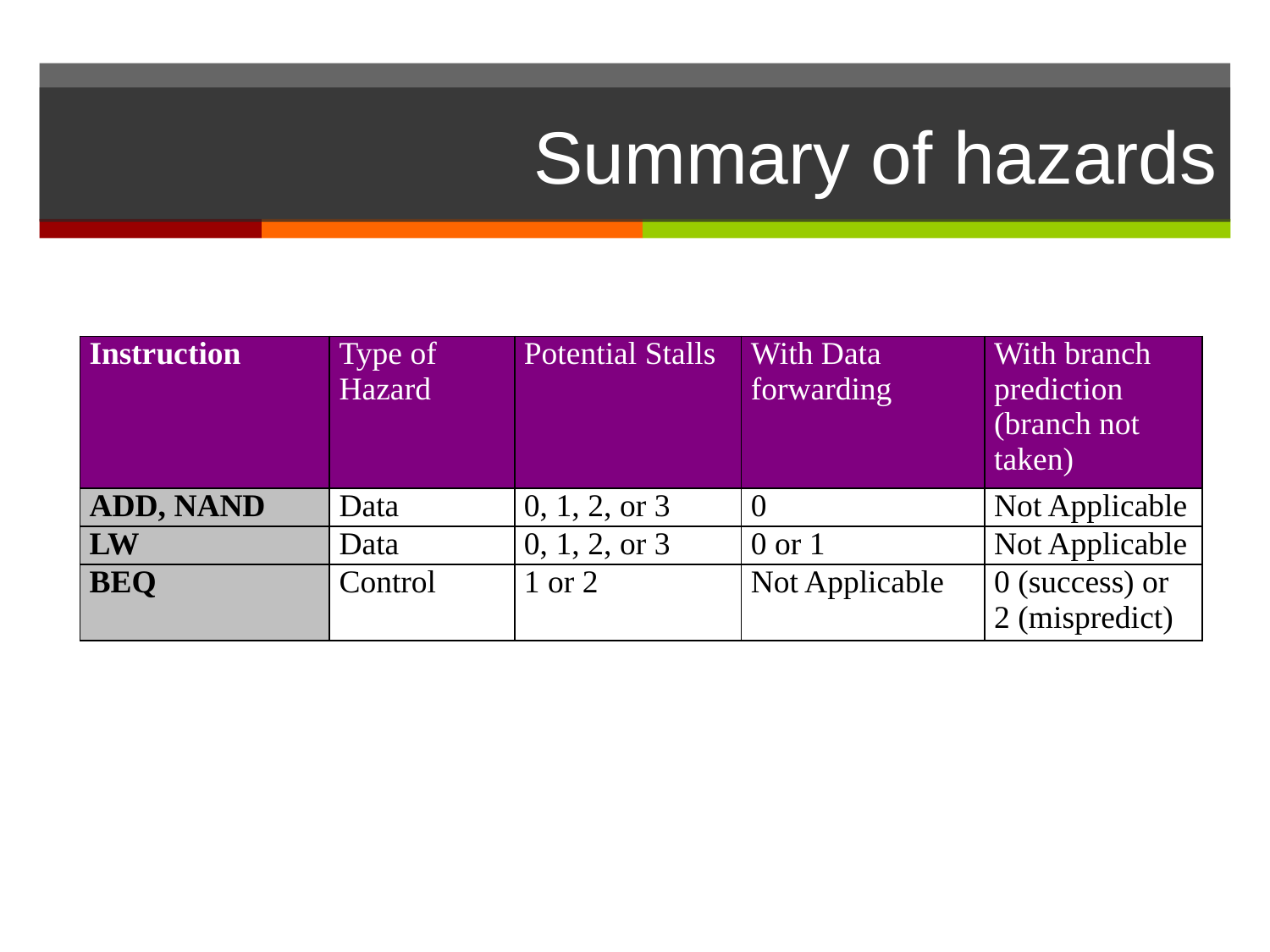

# Summary of hazards
| Instruction | Type of Hazard | Potential Stalls | With Data forwarding | With branch prediction (branch not taken) |
| --- | --- | --- | --- | --- |
| ADD, NAND | Data | 0, 1, 2, or 3 | 0 | Not Applicable |
| LW | Data | 0, 1, 2, or 3 | 0 or 1 | Not Applicable |
| BEQ | Control | 1 or 2 | Not Applicable | 0 (success) or 2 (mispredict) |